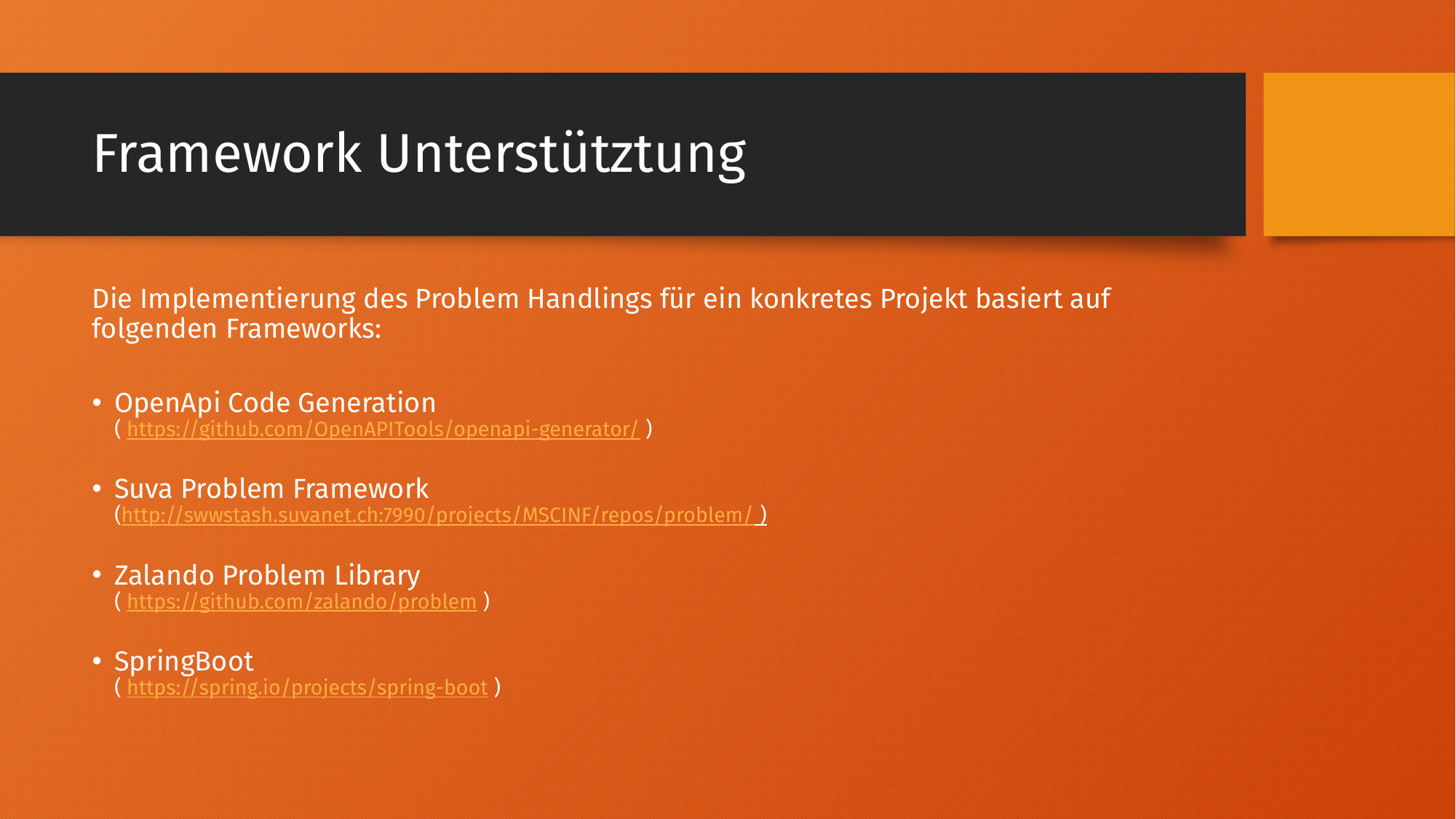

# Framework Unterstütztung
Die Implementierung des Problem Handlings für ein konkretes Projekt basiert auf folgenden Frameworks:
OpenApi Code Generation
( https://github.com/OpenAPITools/openapi-generator/ )
Suva Problem Framework
(http://swwstash.suvanet.ch:7990/projects/MSCINF/repos/problem/ )
Zalando Problem Library
( https://github.com/zalando/problem )
SpringBoot
( https://spring.io/projects/spring-boot )